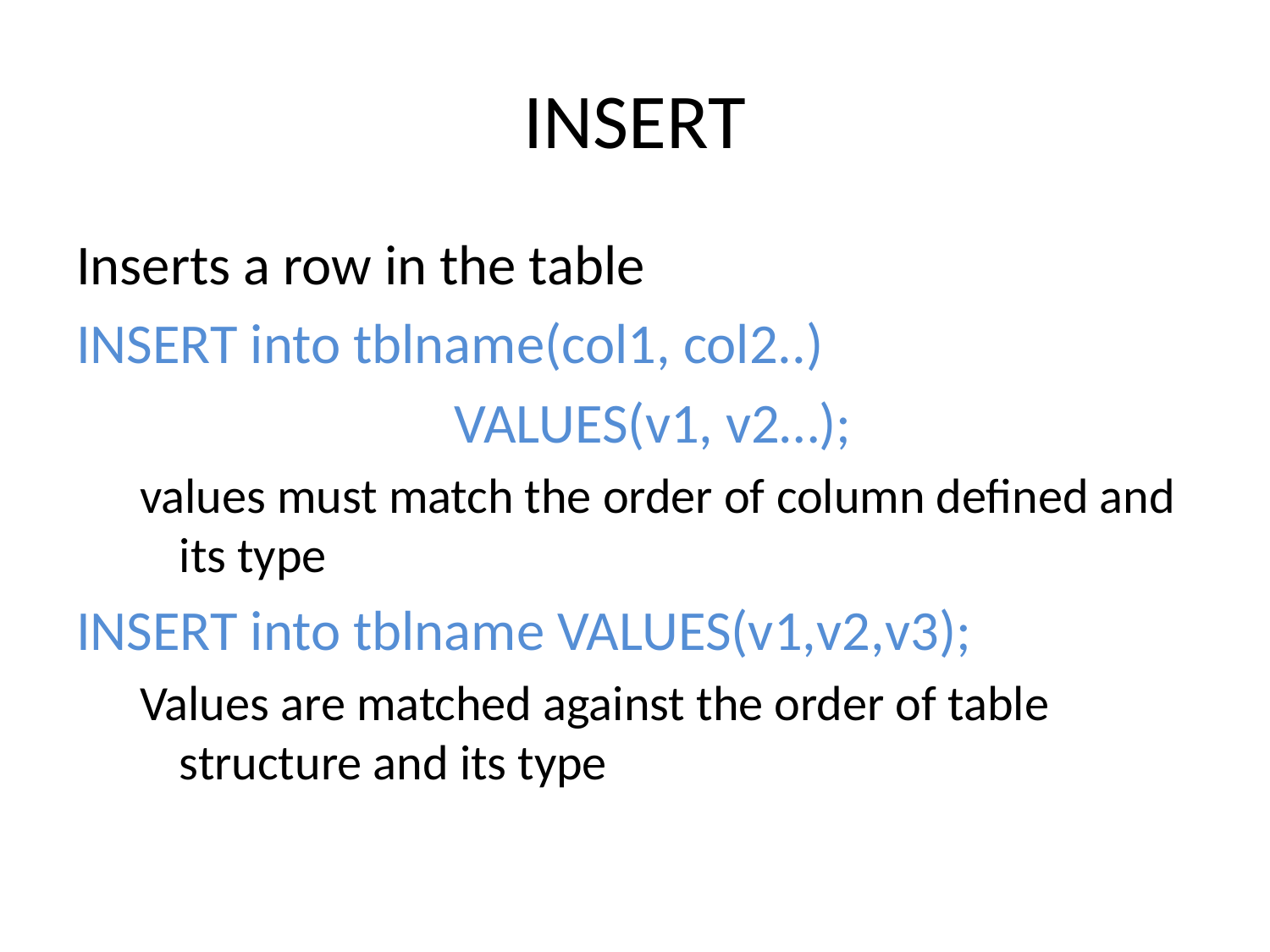

# INSERT
Inserts a row in the table
INSERT into tblname(col1, col2..)
			      VALUES(v1, v2…);
values must match the order of column defined and its type
INSERT into tblname VALUES(v1,v2,v3);
Values are matched against the order of table structure and its type